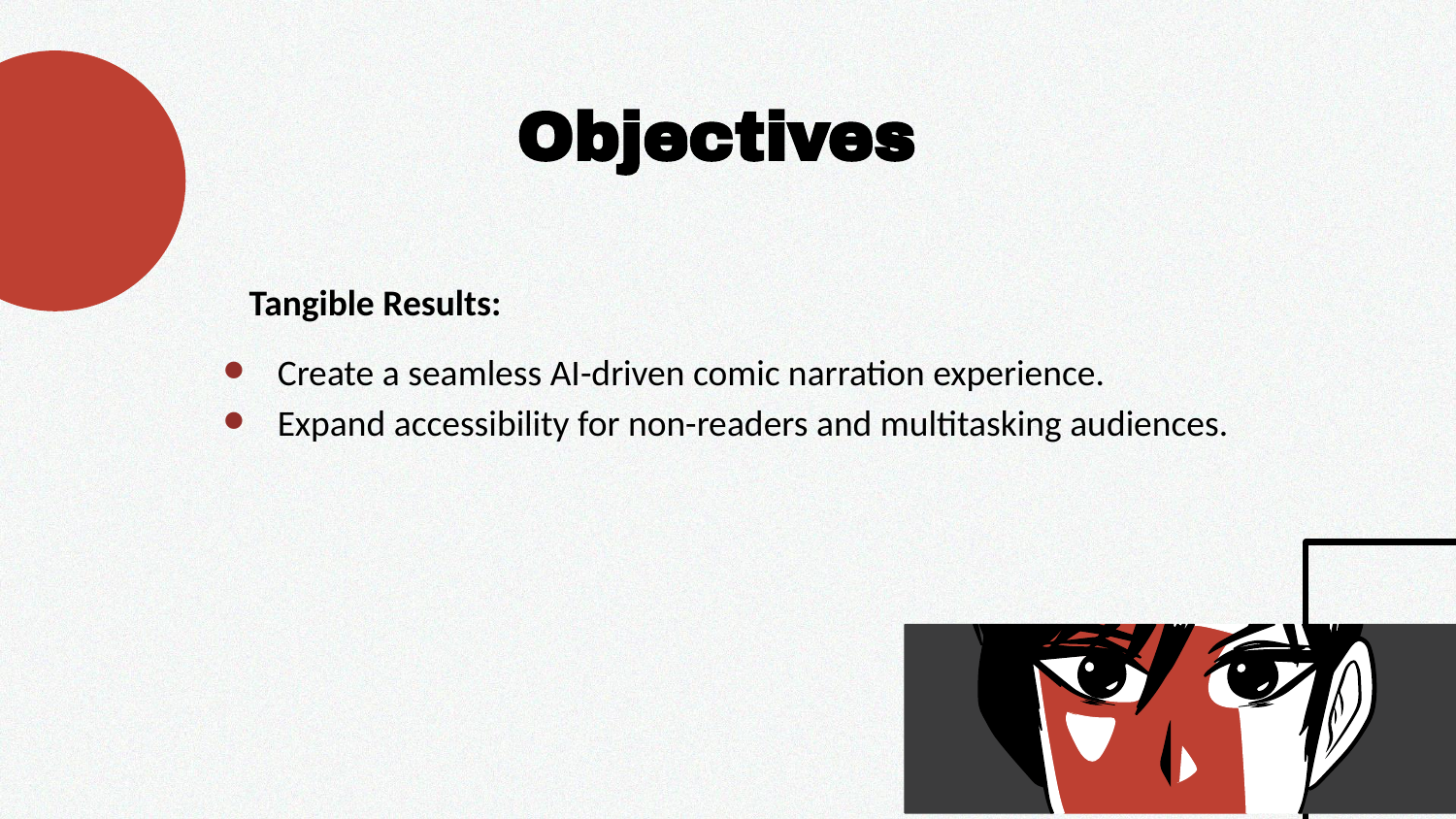

# Objectives
Tangible Results:
Create a seamless AI-driven comic narration experience.
Expand accessibility for non-readers and multitasking audiences.